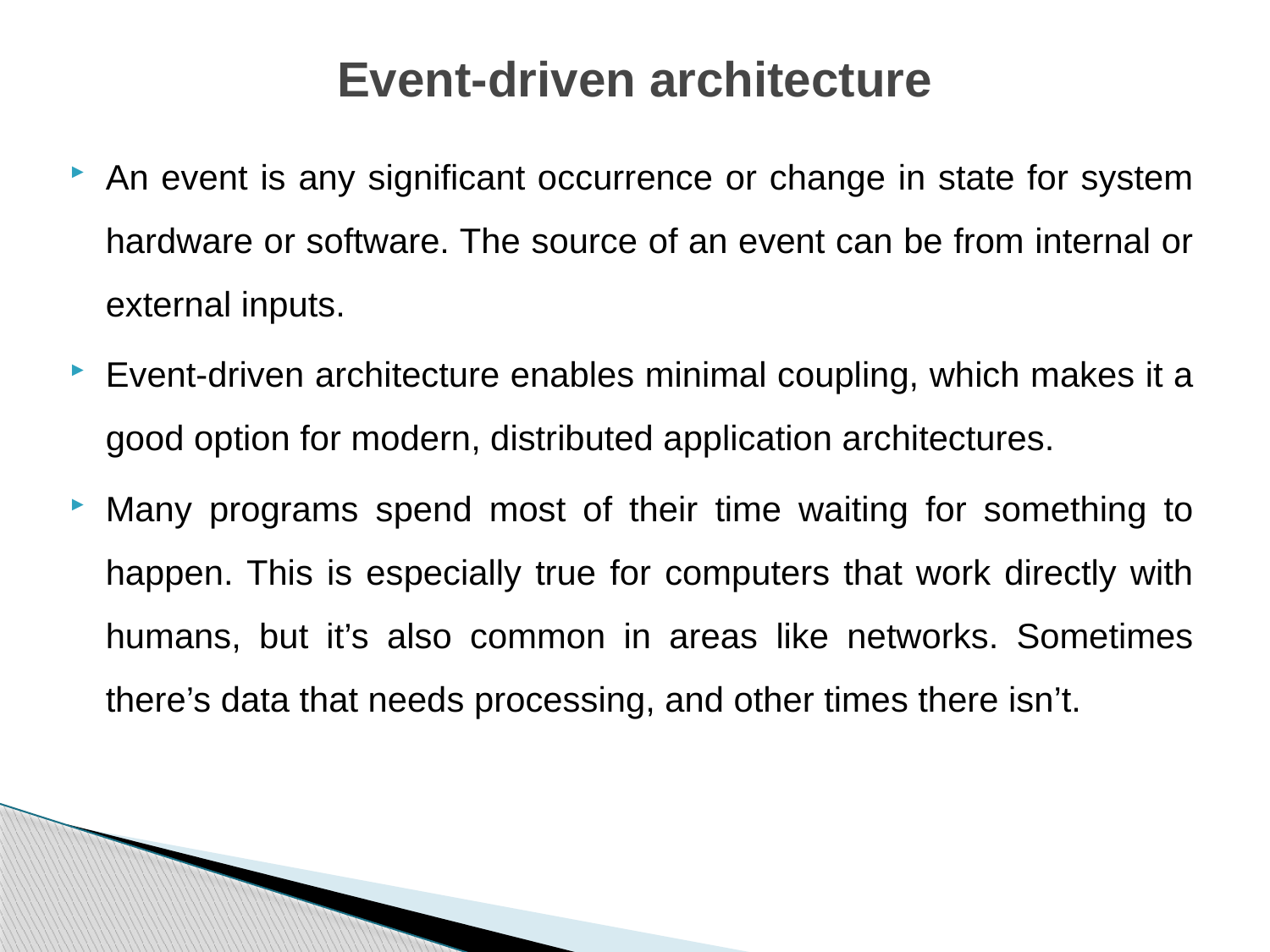

# Event-driven architecture
An event is any significant occurrence or change in state for system hardware or software. The source of an event can be from internal or external inputs.
Event-driven architecture enables minimal coupling, which makes it a good option for modern, distributed application architectures.
Many programs spend most of their time waiting for something to happen. This is especially true for computers that work directly with humans, but it’s also common in areas like networks. Sometimes there’s data that needs processing, and other times there isn’t.